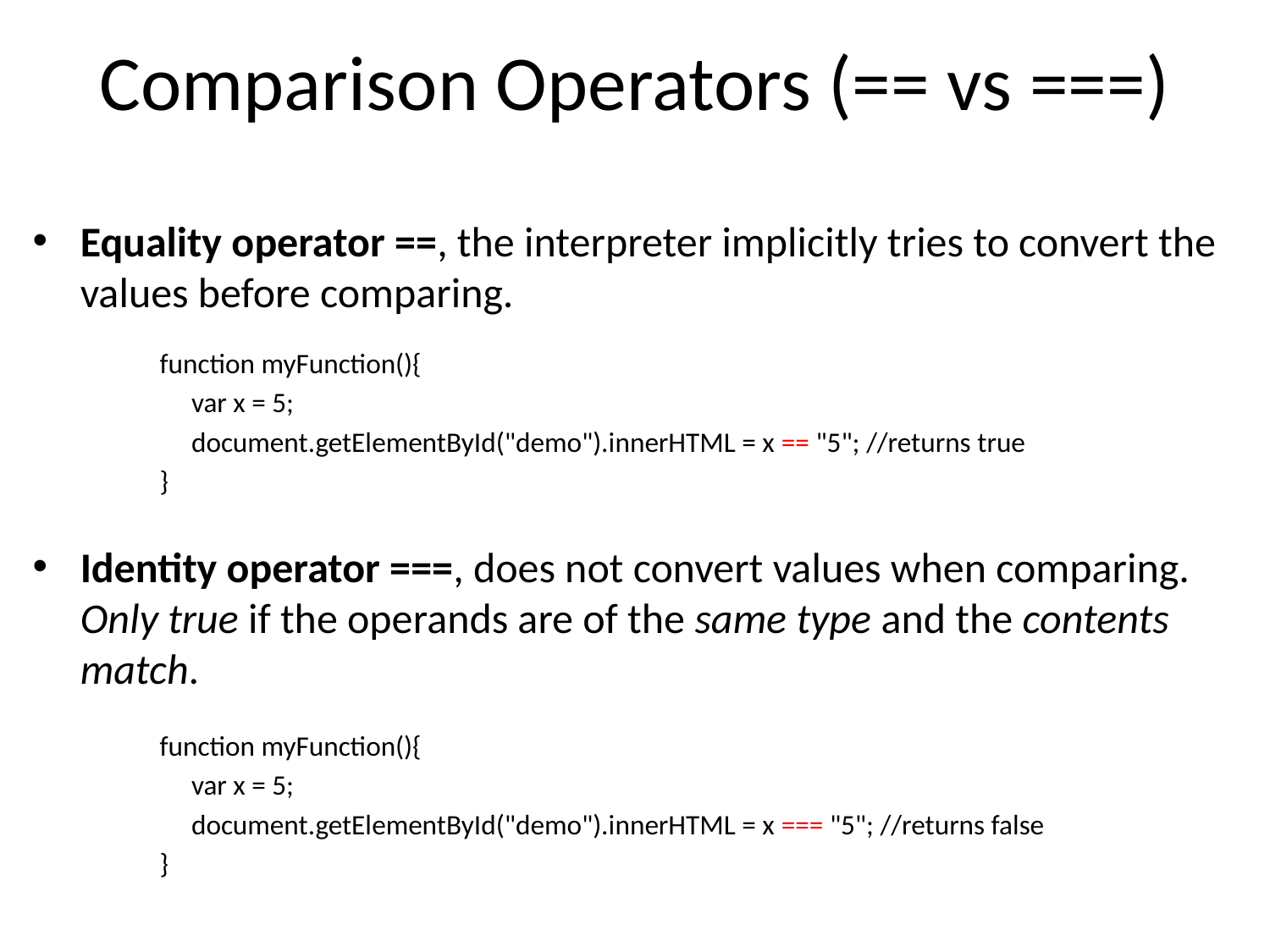

# Comparison Operators (== vs ===)
Equality operator ==, the interpreter implicitly tries to convert the values before comparing.
function myFunction(){
	var x = 5;
	document.getElementById("demo").innerHTML = x == "5"; //returns true
}

Identity operator ===, does not convert values when comparing.
Only true if the operands are of the same type and the contents match.

function myFunction(){
	var x = 5;
	document.getElementById("demo").innerHTML = x === "5"; //returns false
}